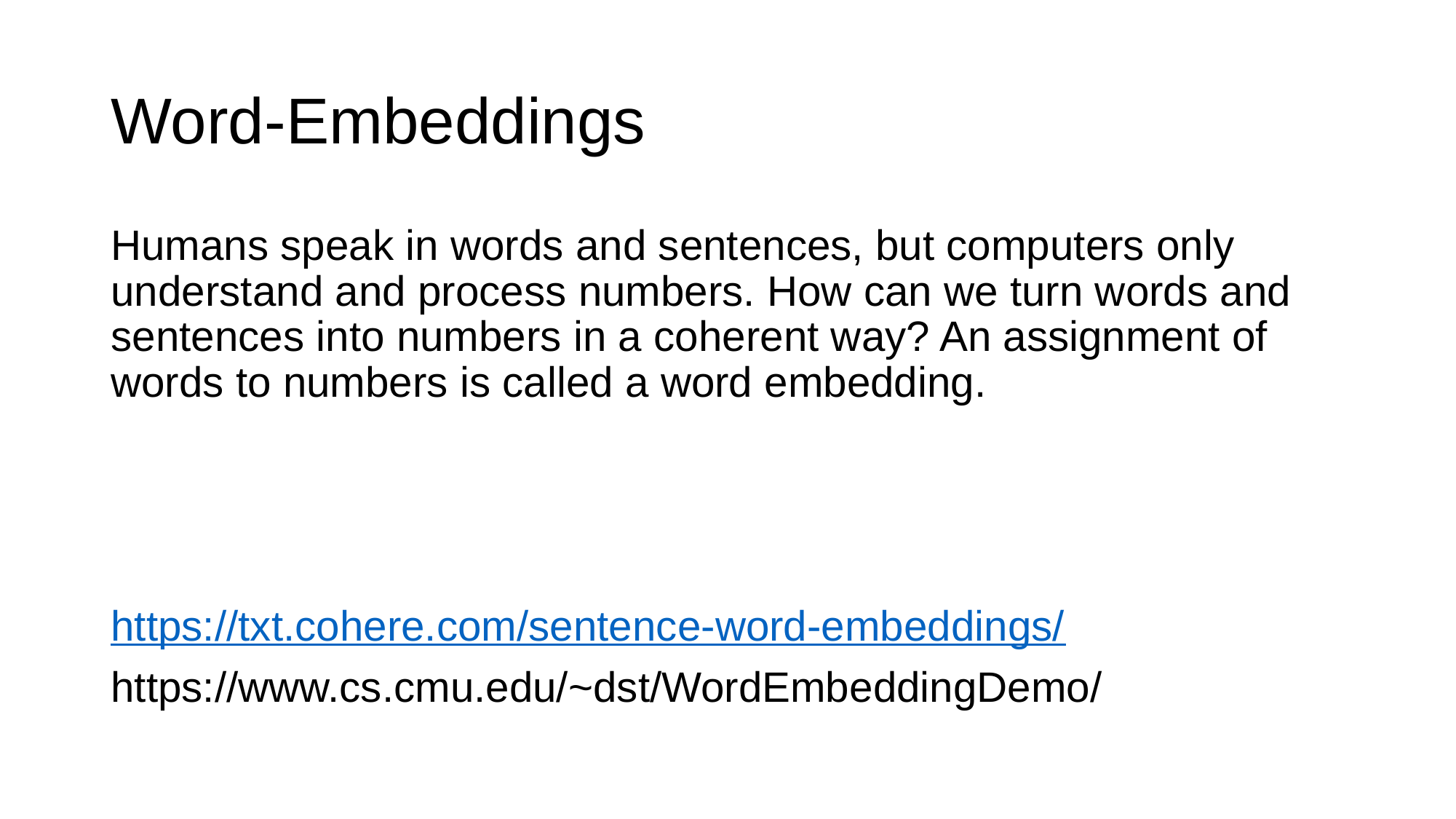

# Word-Embeddings
Humans speak in words and sentences, but computers only understand and process numbers. How can we turn words and sentences into numbers in a coherent way? An assignment of words to numbers is called a word embedding.

https://txt.cohere.com/sentence-word-embeddings/
https://www.cs.cmu.edu/~dst/WordEmbeddingDemo/